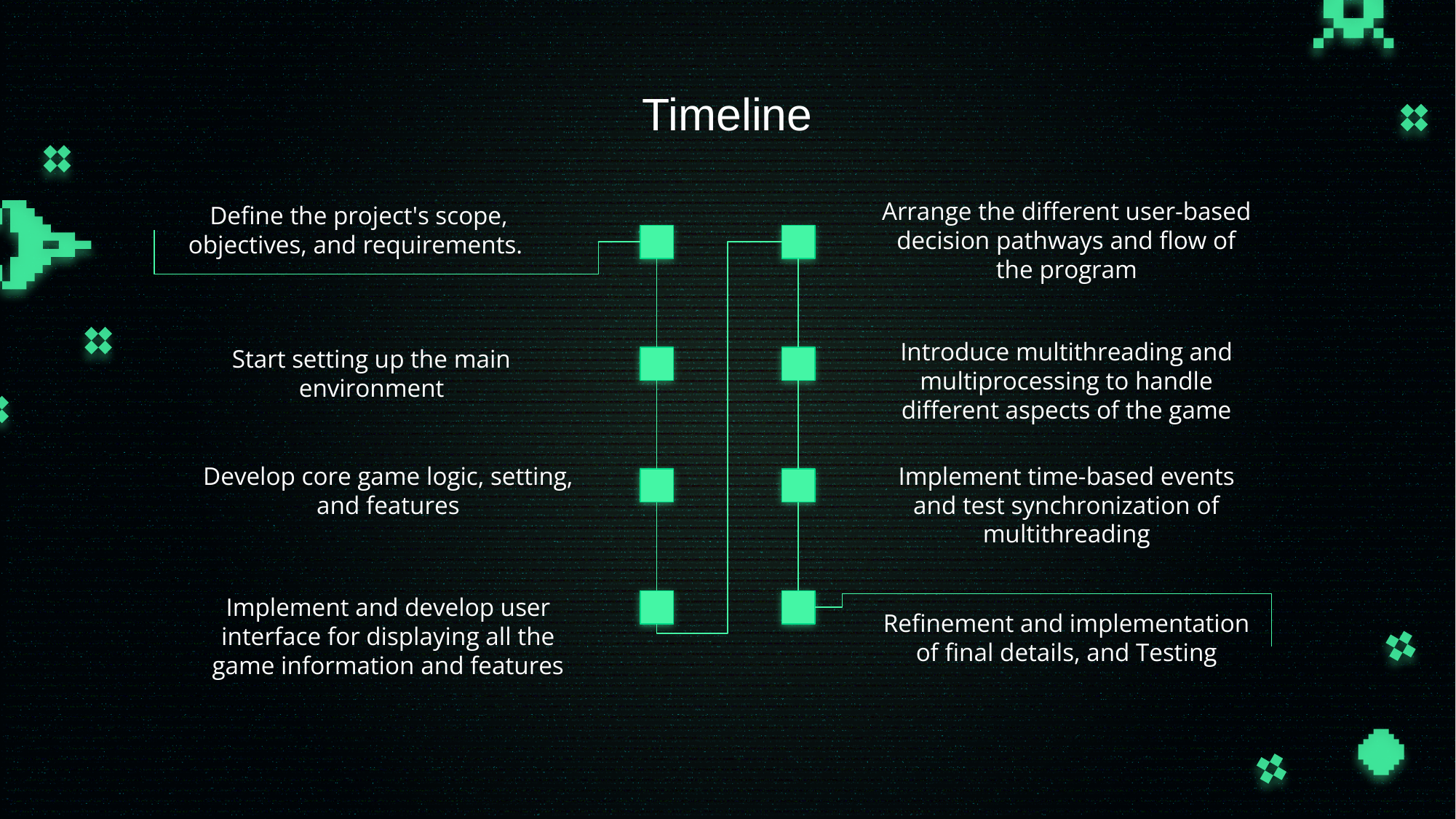

# Timeline
Arrange the different user-based decision pathways and flow of the program
Define the project's scope, objectives, and requirements.

Introduce multithreading and multiprocessing to handle different aspects of the game
Start setting up the main environment

Develop core game logic, setting, and features
Implement time-based events and test synchronization of multithreading

Implement and develop user interface for displaying all the game information and features

Refinement and implementation of final details, and Testing